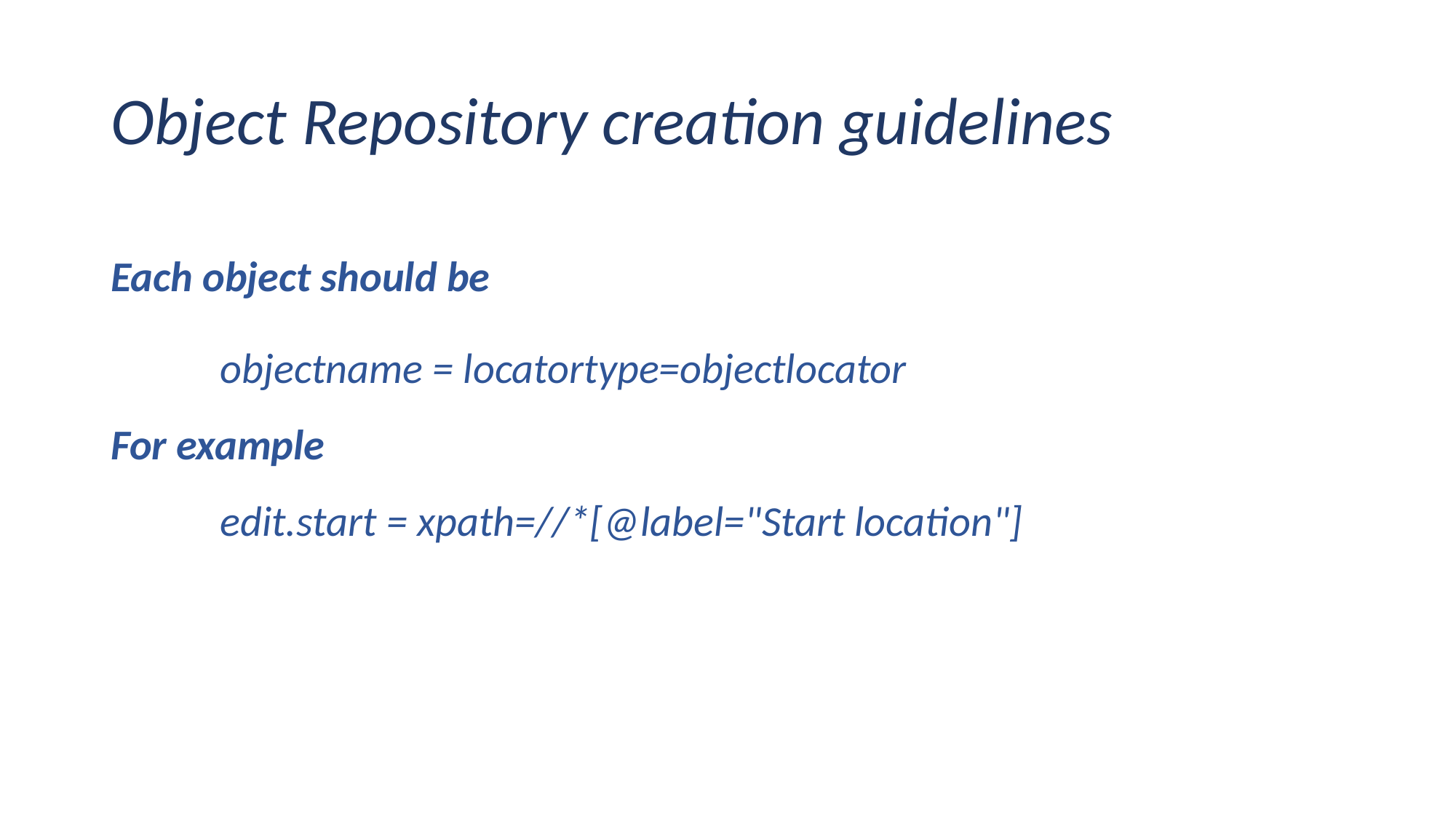

# Object Repository creation guidelines
Each object should be
	objectname = locatortype=objectlocator
For example
	edit.start = xpath=//*[@label="Start location"]